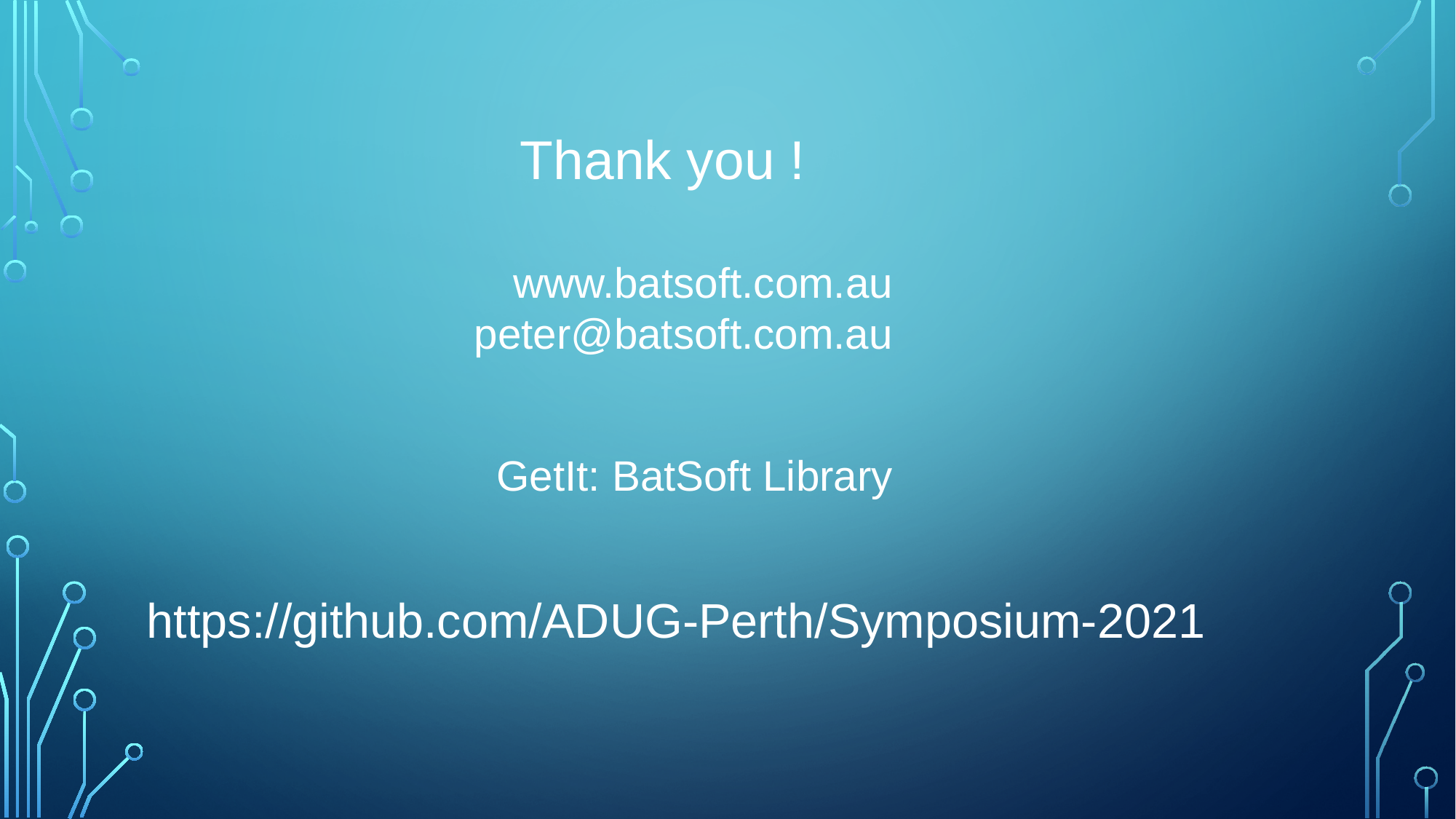

# Thank you !
www.batsoft.com.au
peter@batsoft.com.au
GetIt: BatSoft Library
https://github.com/ADUG-Perth/Symposium-2021